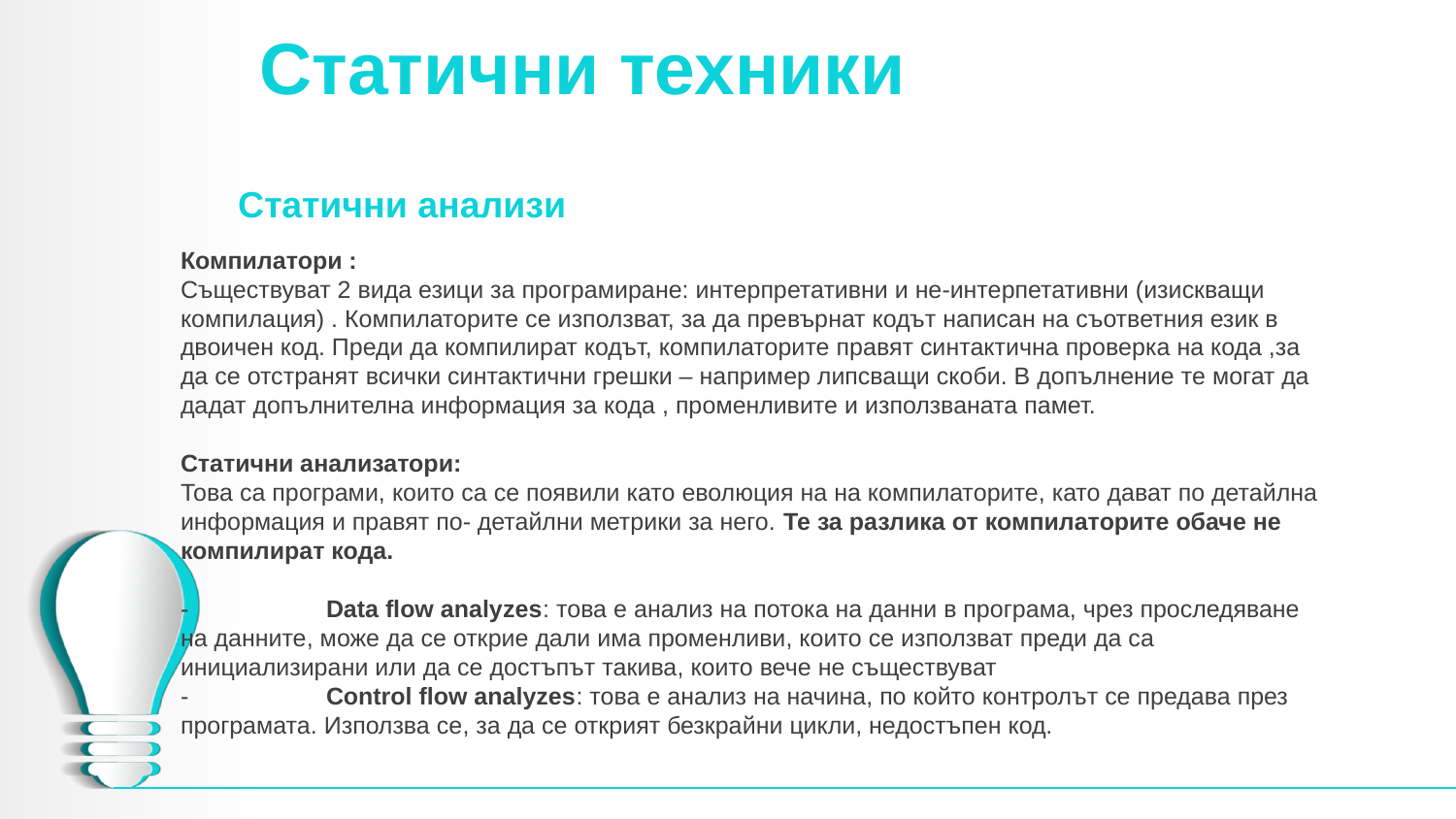

# Статични техники
Статични анализи
Компилатори :
Съществуват 2 вида езици за програмиране: интерпретативни и не-интерпетативни (изискващи компилация) . Компилаторите се използват, за да превърнат кодът написан на съответния език в двоичен код. Преди да компилират кодът, компилаторите правят синтактична проверка на кода ,за да се отстранят всички синтактични грешки – например липсващи скоби. В допълнение те могат да дадат допълнителна информация за кода , променливите и използваната памет.

Статични анализатори:
Това са програми, които са се появили като еволюция на на компилаторите, като дават по детайлна информация и правят по- детайлни метрики за него. Те за разлика от компилаторите обаче не компилират кода.

-	Data flow analyzes: това е анализ на потока на данни в програма, чрез проследяване на данните, може да се открие дали има променливи, които се използват преди да са инициализирани или да се достъпът такива, които вече не съществуват
-	Control flow analyzes: това е анализ на начина, по който контролът се предава през програмата. Използва се, за да се открият безкрайни цикли, недостъпен код.